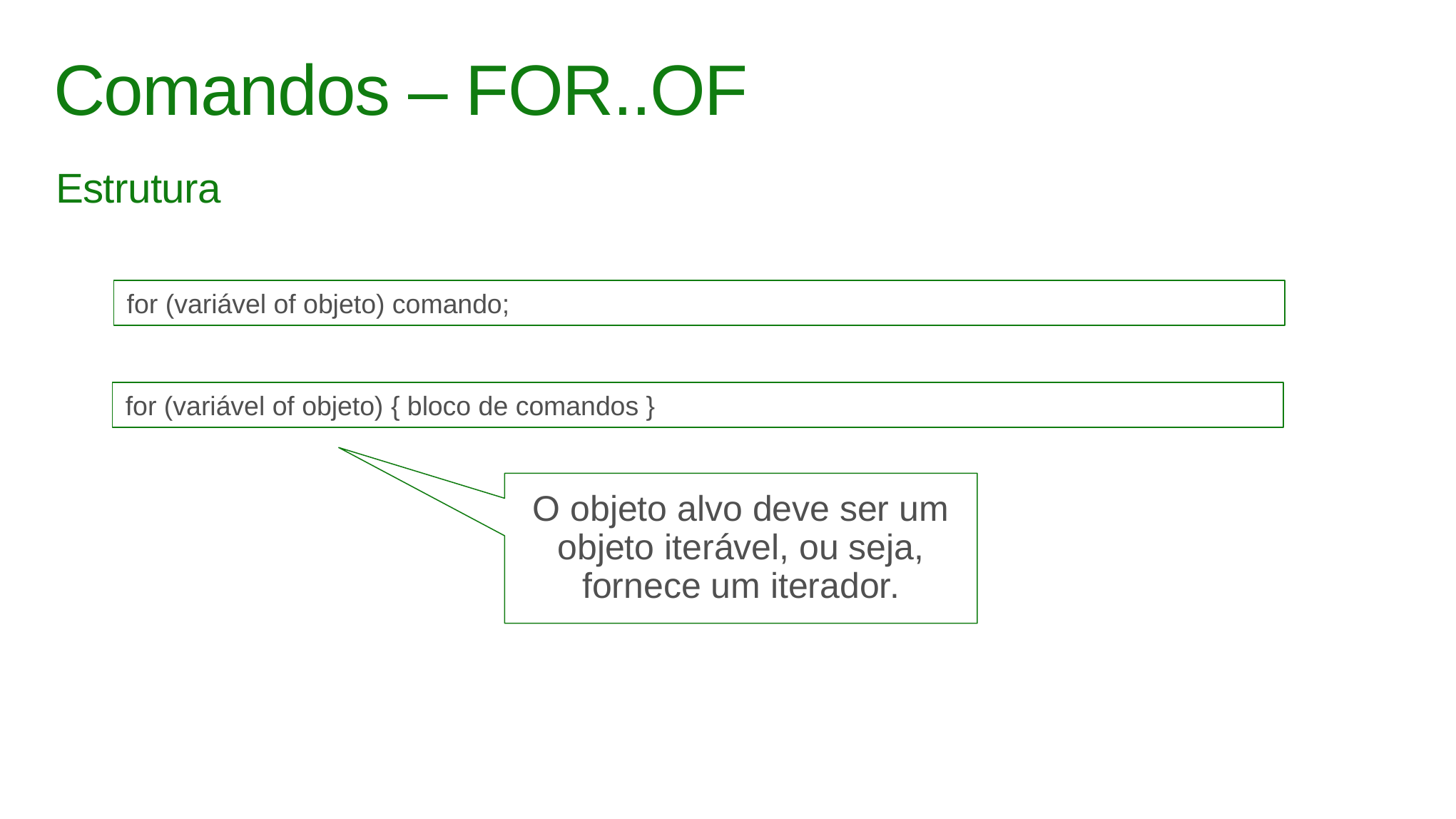

# Comandos – FOR..OF
Estrutura
for (variável of objeto) comando;
for (variável of objeto) { bloco de comandos }
O objeto alvo deve ser um objeto iterável, ou seja, fornece um iterador.